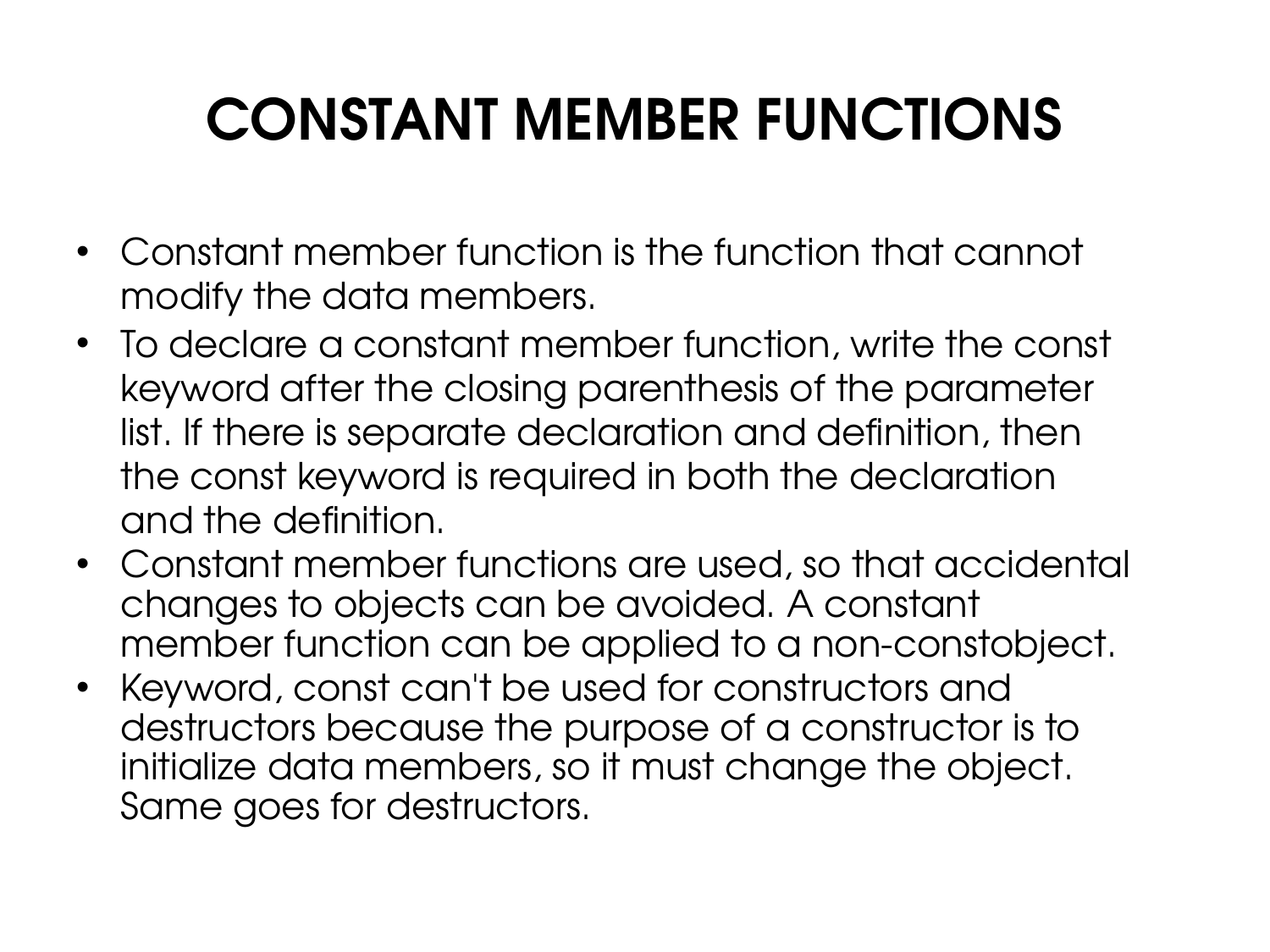

# CONSTANT MEMBER FUNCTIONS
Constant member function is the function that cannot modify the data members.
To declare a constant member function, write the const keyword after the closing parenthesis of the parameter list. If there is separate declaration and definition, then the const keyword is required in both the declaration and the definition.
Constant member functions are used, so that accidental changes to objects can be avoided. A constant member function can be applied to a non-constobject.
Keyword, const can't be used for constructors and destructors because the purpose of a constructor is to initialize data members, so it must change the object. Same goes for destructors.